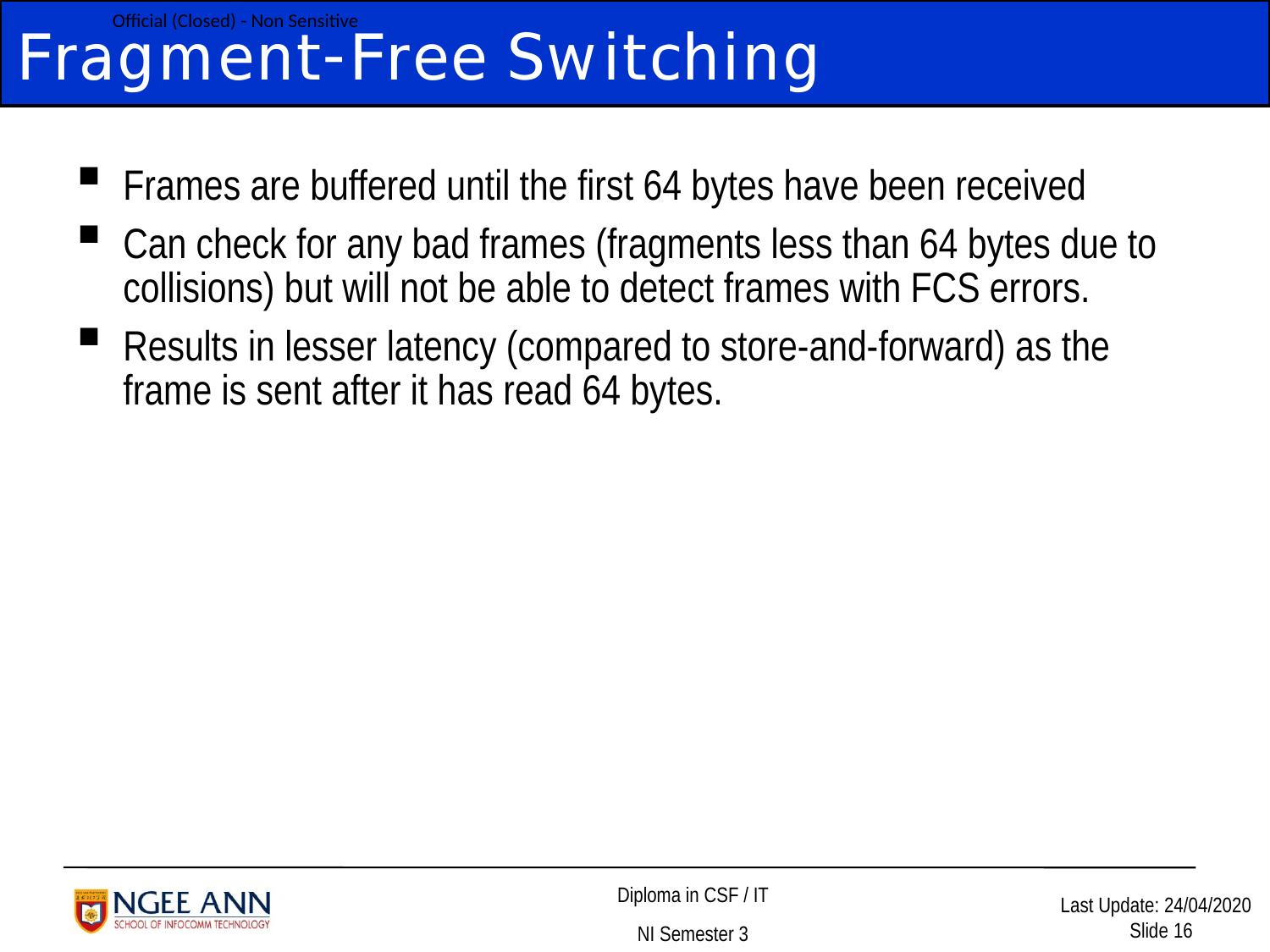

Fragment-Free Switching
# Frames are buffered until the first 64 bytes have been received
Can check for any bad frames (fragments less than 64 bytes due to collisions) but will not be able to detect frames with FCS errors.
Results in lesser latency (compared to store-and-forward) as the frame is sent after it has read 64 bytes.

Last Update: 29/9/2015
Slide 16